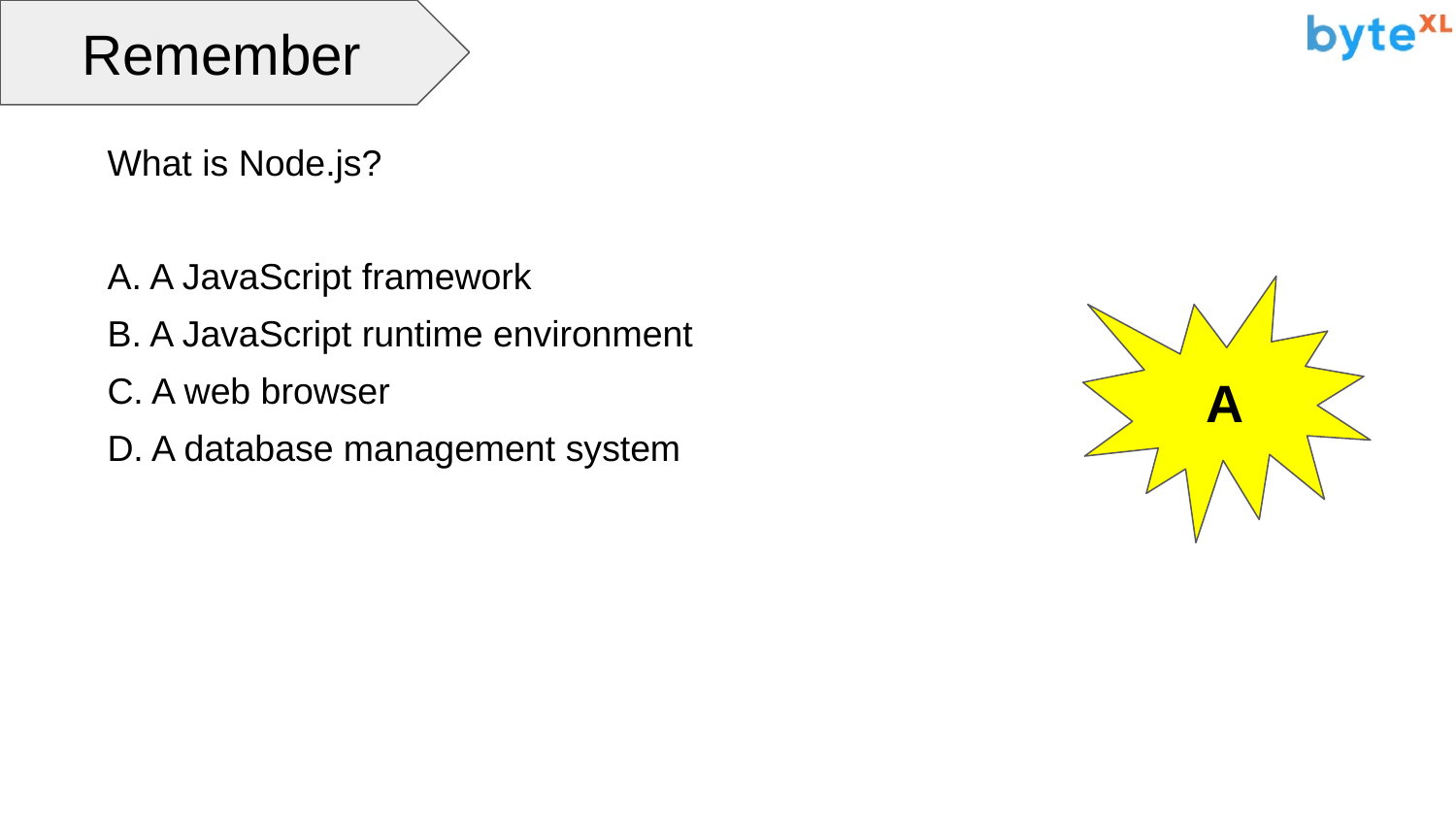

Remember
What is Node.js?

A. A JavaScript framework
B. A JavaScript runtime environment
C. A web browser
D. A database management system

A